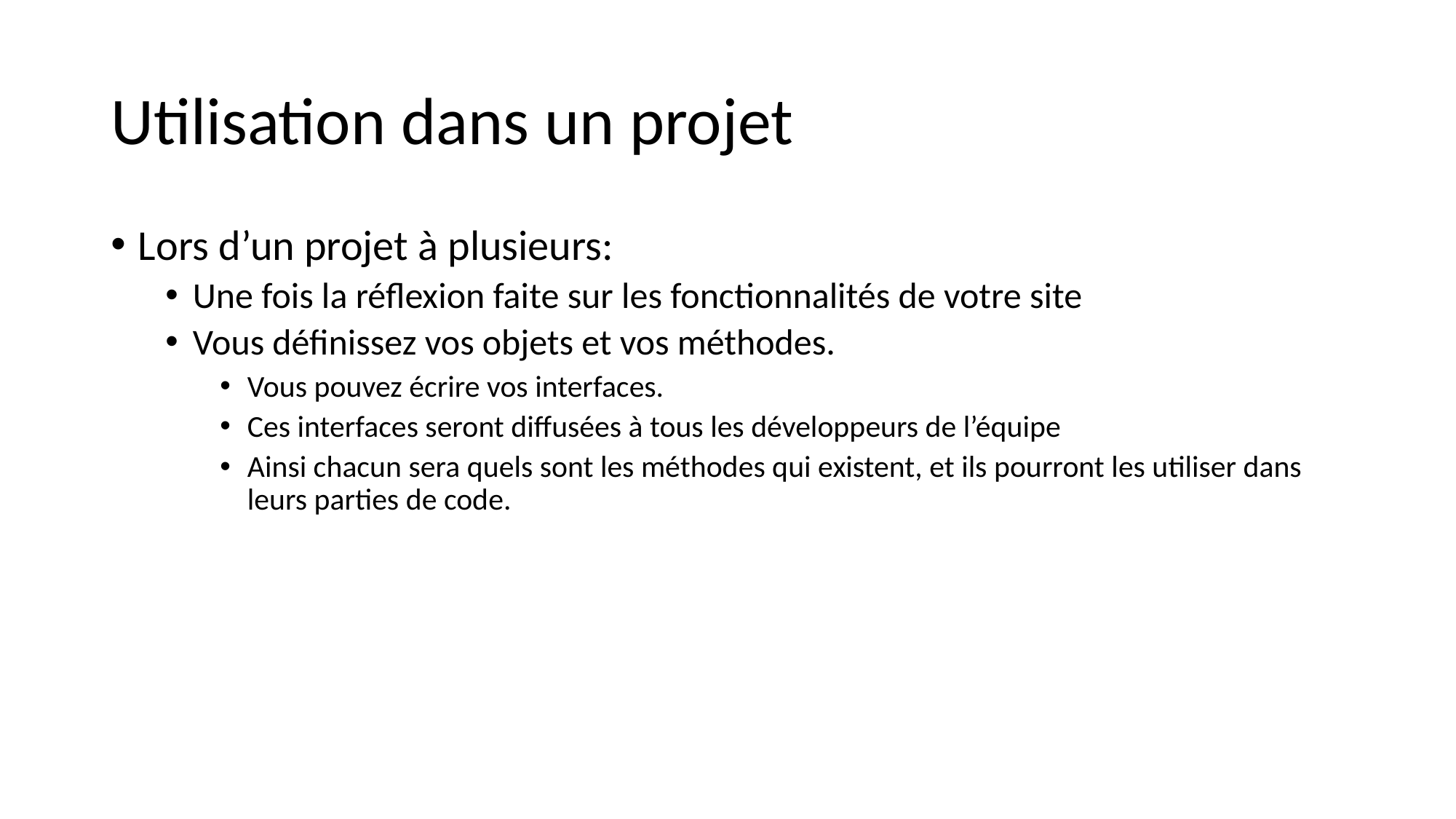

# Utilisation dans un projet
Lors d’un projet à plusieurs:
Une fois la réflexion faite sur les fonctionnalités de votre site
Vous définissez vos objets et vos méthodes.
Vous pouvez écrire vos interfaces.
Ces interfaces seront diffusées à tous les développeurs de l’équipe
Ainsi chacun sera quels sont les méthodes qui existent, et ils pourront les utiliser dans leurs parties de code.